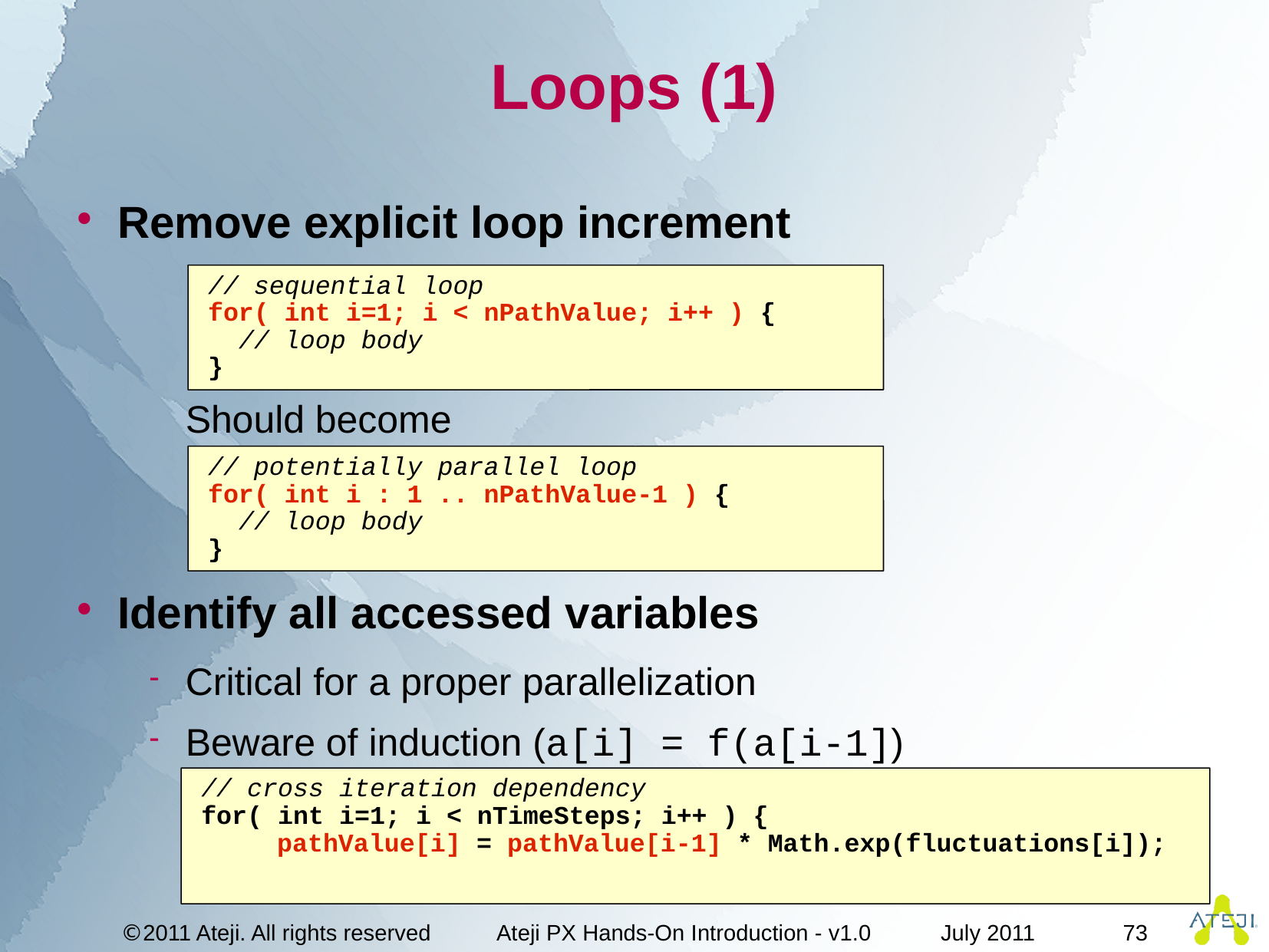

# Loops (1)
Remove explicit loop increment
Should become
Identify all accessed variables
Critical for a proper parallelization
Beware of induction (a[i] = f(a[i-1])
 // sequential loop
 for( int i=1; i < nPathValue; i++ ) {
   // loop body
 }
 // potentially parallel loop
 for( int i : 1 .. nPathValue-1 ) {
   // loop body
 }
 // cross iteration dependency
 for( int i=1; i < nTimeSteps; i++ ) {
	pathValue[i] = pathValue[i-1] * Math.exp(fluctuations[i]);